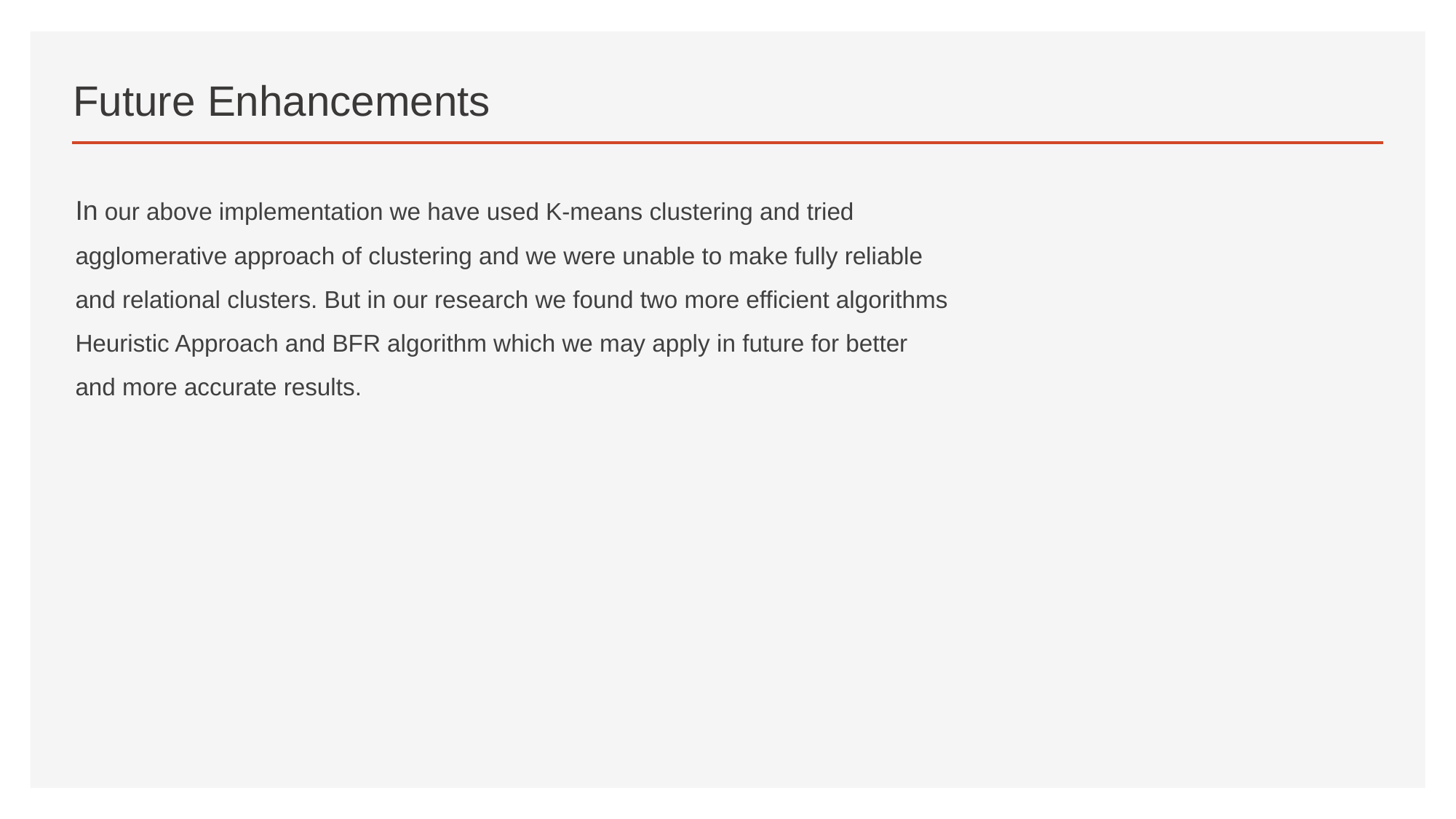

# Future Enhancements
In our above implementation we have used K-means clustering and tried agglomerative approach of clustering and we were unable to make fully reliable and relational clusters. But in our research we found two more efficient algorithms Heuristic Approach and BFR algorithm which we may apply in future for better  and more accurate results.